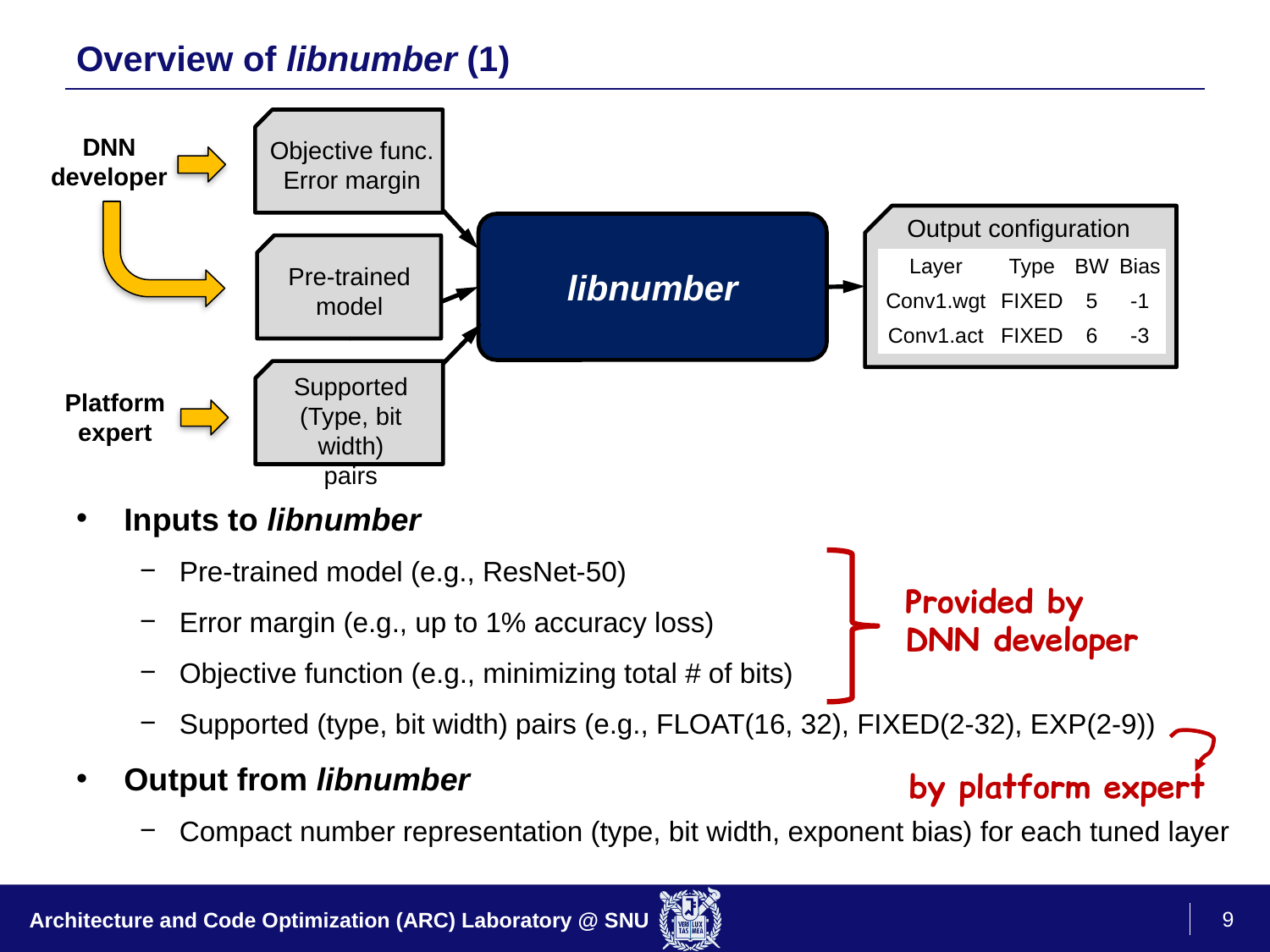

# Overview of libnumber (1)

DNN
developer
Objective func.
Error margin

Inputs to libnumber
Pre-trained model (e.g., ResNet-50)
Error margin (e.g., up to 1% accuracy loss)
Objective function (e.g., minimizing total # of bits)
Supported (type, bit width) pairs (e.g., FLOAT(16, 32), FIXED(2-32), EXP(2-9))
Output from libnumber
Compact number representation (type, bit width, exponent bias) for each tuned layer

Output configuration
libnumber
| Layer | Type | BW | Bias |
| --- | --- | --- | --- |
| Conv1.wgt | FIXED | 5 | -1 |
| Conv1.act | FIXED | 6 | -3 |
Pre-trained
model

Supported
(Type, bit width)
pairs
Platform
expert

Provided by
DNN developer

by platform expert
9